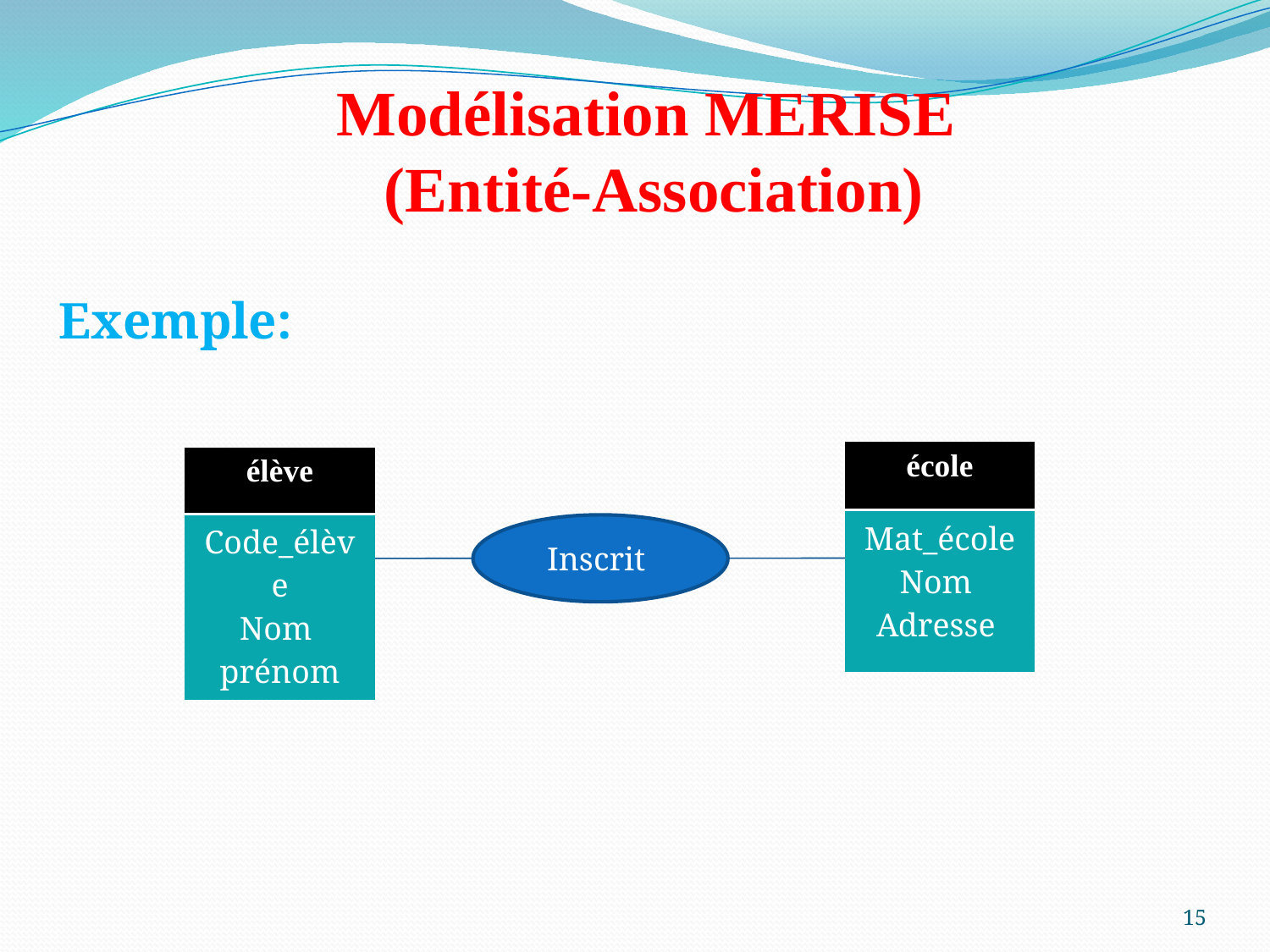

# Modélisation MERISE (Entité-Association)
Exemple:
| école |
| --- |
| Mat\_école Nom Adresse |
| élève |
| --- |
| Code\_élève Nom prénom |
Inscrit
15